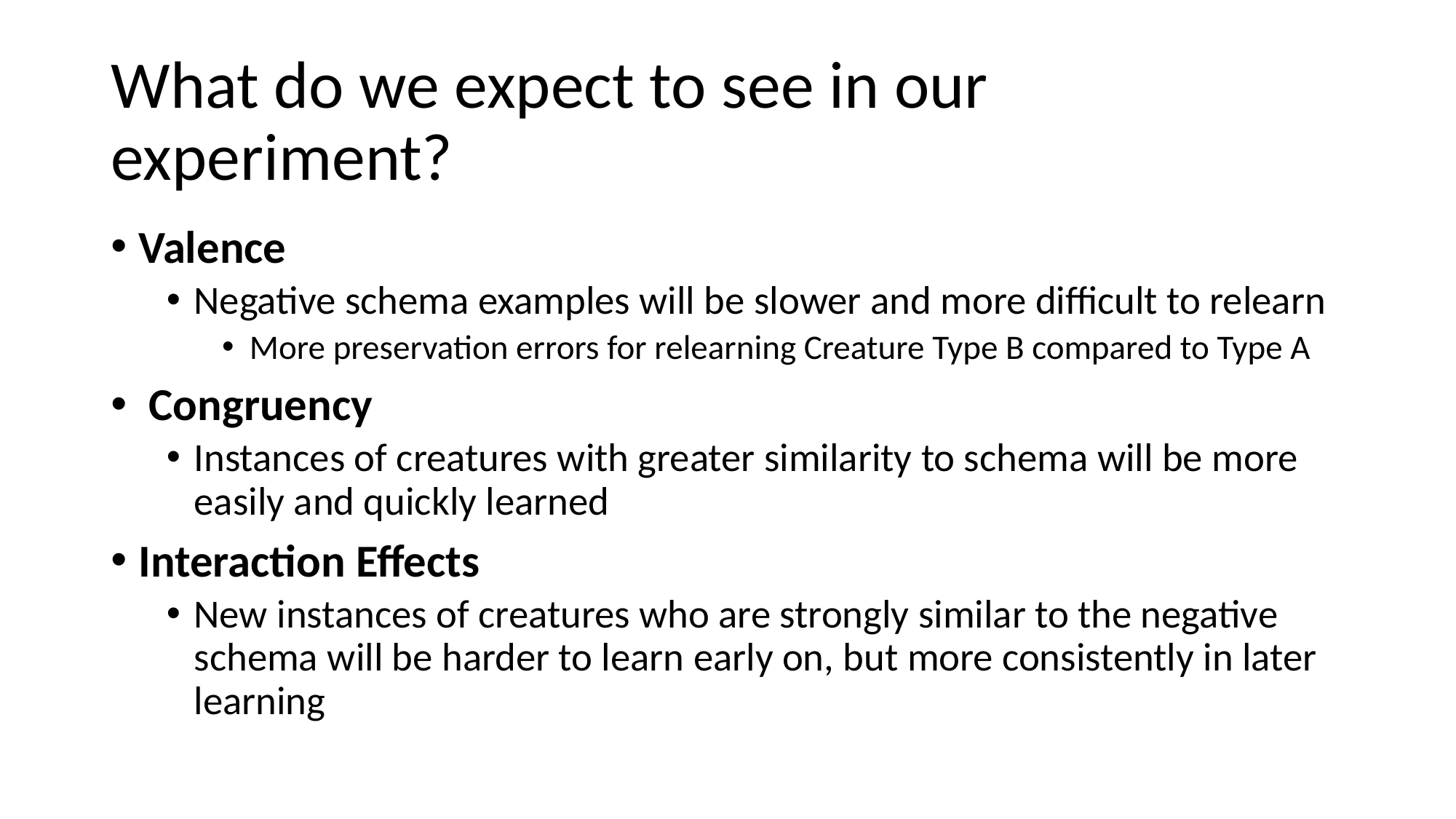

# What do we expect to see in our experiment?
Valence
Negative schema examples will be slower and more difficult to relearn
More preservation errors for relearning Creature Type B compared to Type A
 Congruency
Instances of creatures with greater similarity to schema will be more easily and quickly learned
Interaction Effects
New instances of creatures who are strongly similar to the negative schema will be harder to learn early on, but more consistently in later learning